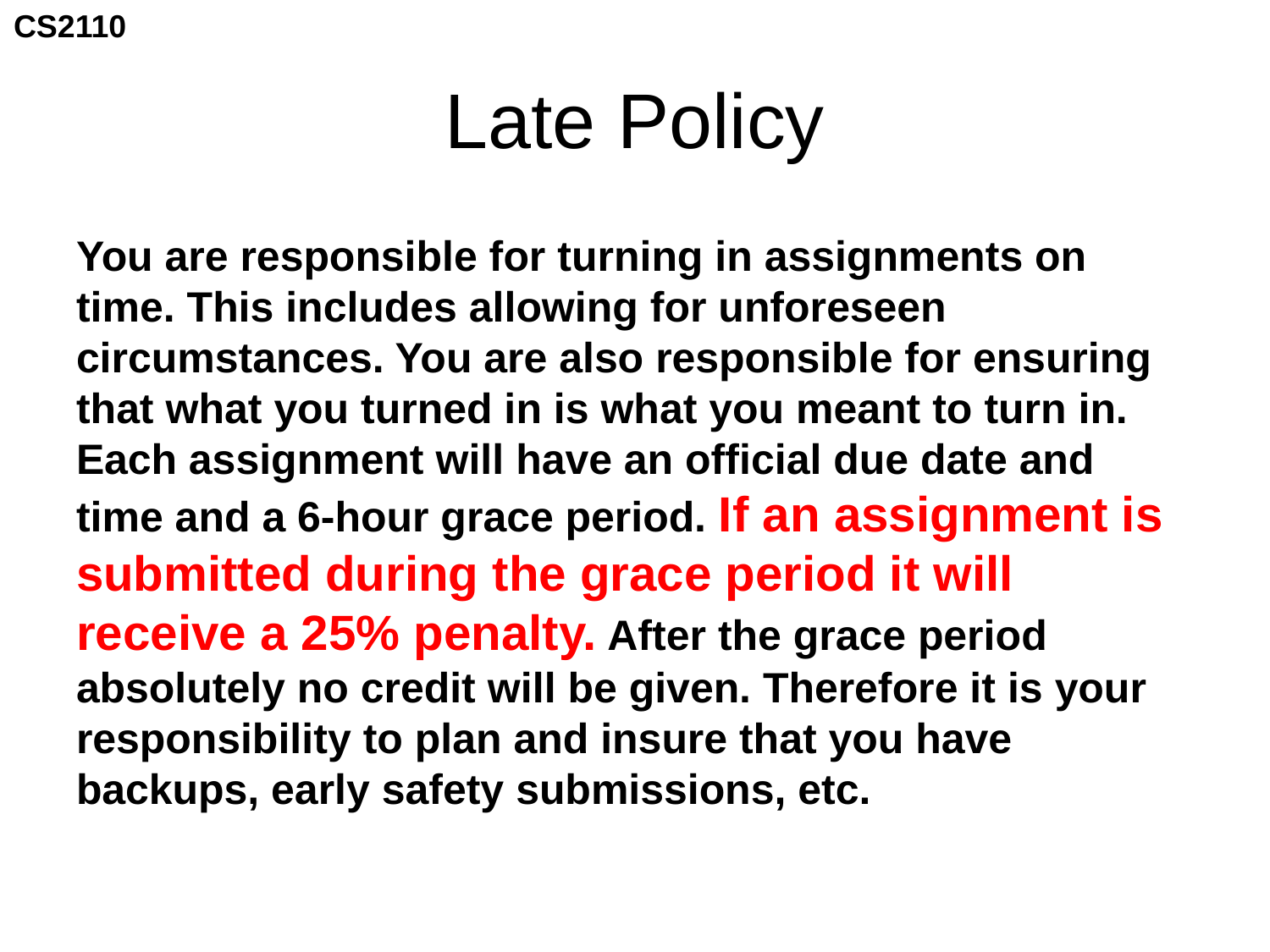

# Late Policy
You are responsible for turning in assignments on time. This includes allowing for unforeseen circumstances. You are also responsible for ensuring that what you turned in is what you meant to turn in. Each assignment will have an official due date and time and a 6-hour grace period. If an assignment is submitted during the grace period it will receive a 25% penalty. After the grace period absolutely no credit will be given. Therefore it is your responsibility to plan and insure that you have backups, early safety submissions, etc.